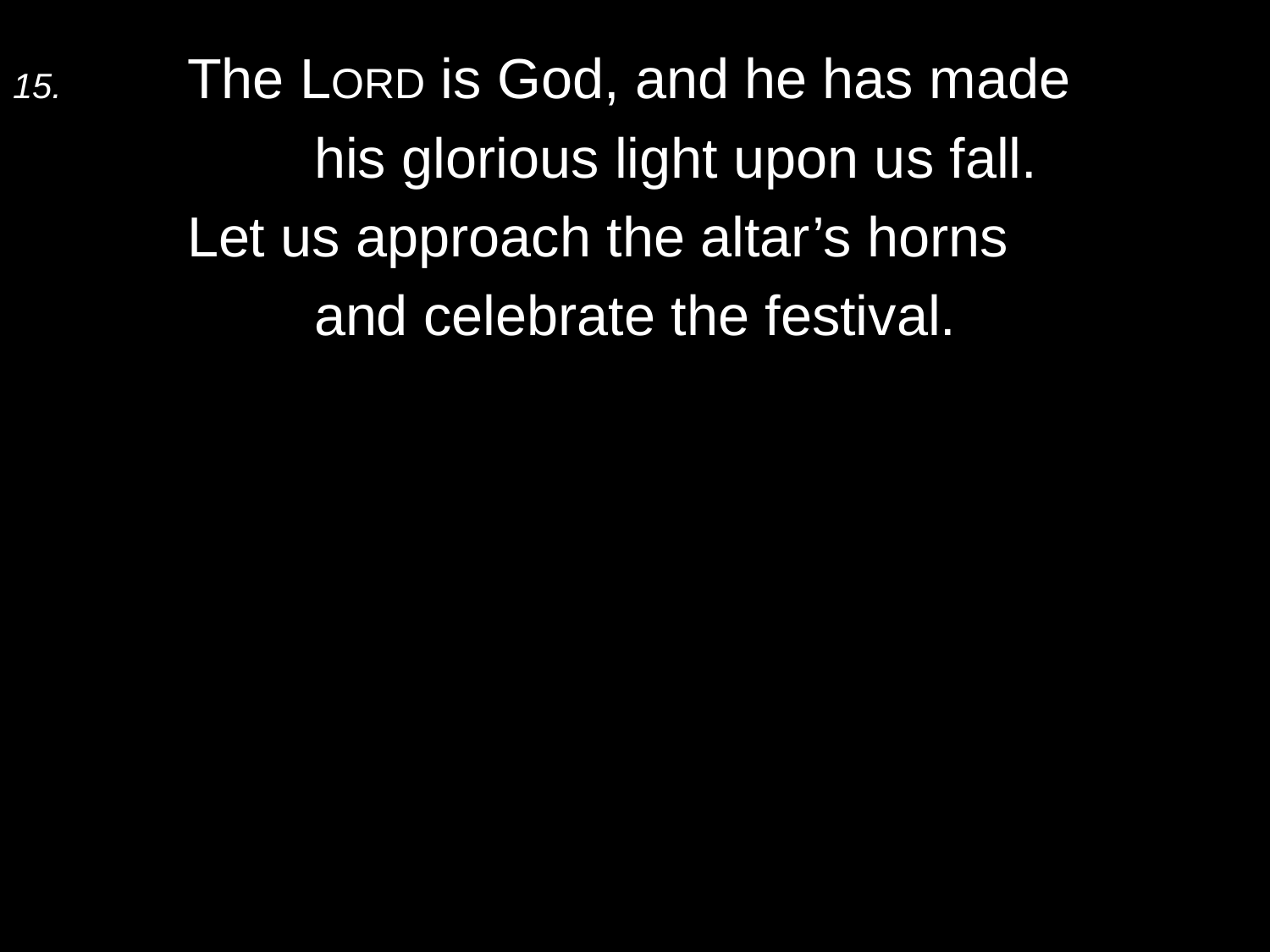

15.	The Lord is God, and he has made
		his glorious light upon us fall.
	Let us approach the altar’s horns
		and celebrate the festival.